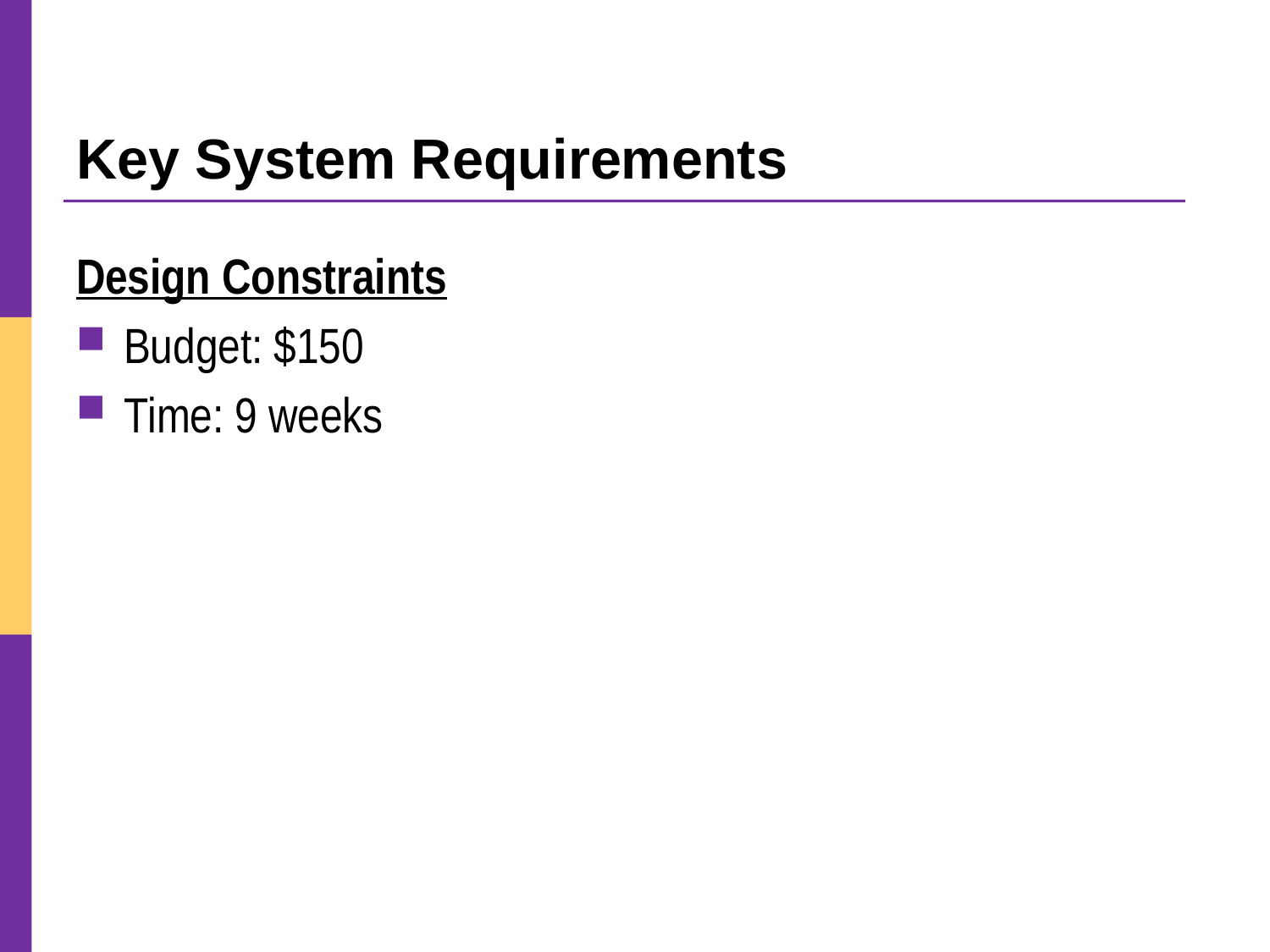

# Key System Requirements
Design Constraints
Budget: $150
Time: 9 weeks